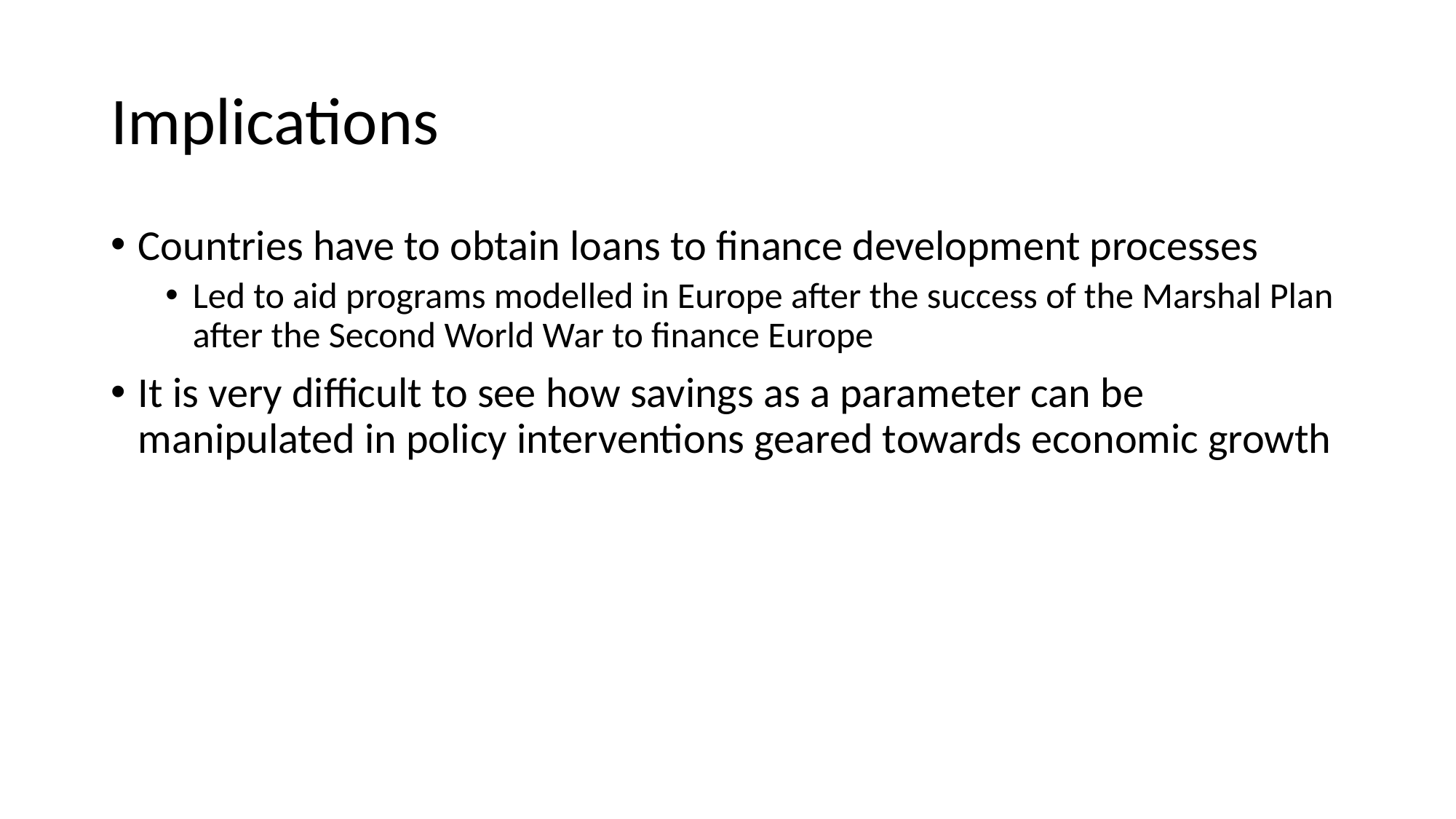

# Implications
Countries have to obtain loans to finance development processes
Led to aid programs modelled in Europe after the success of the Marshal Plan after the Second World War to finance Europe
It is very difficult to see how savings as a parameter can be manipulated in policy interventions geared towards economic growth